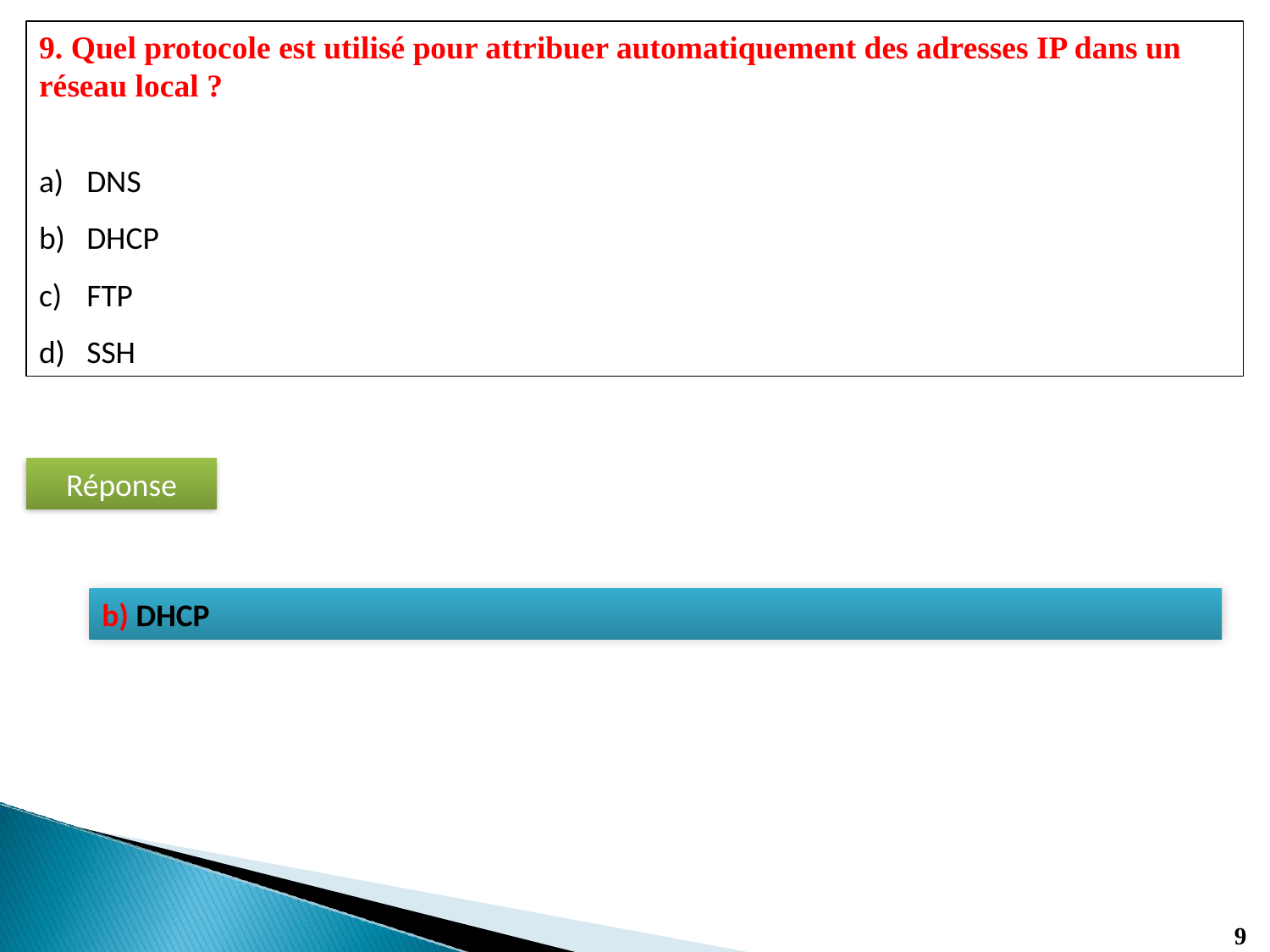

9. Quel protocole est utilisé pour attribuer automatiquement des adresses IP dans un réseau local ?

DNS
DHCP
FTP
SSH
Réponse
b) DHCP
9